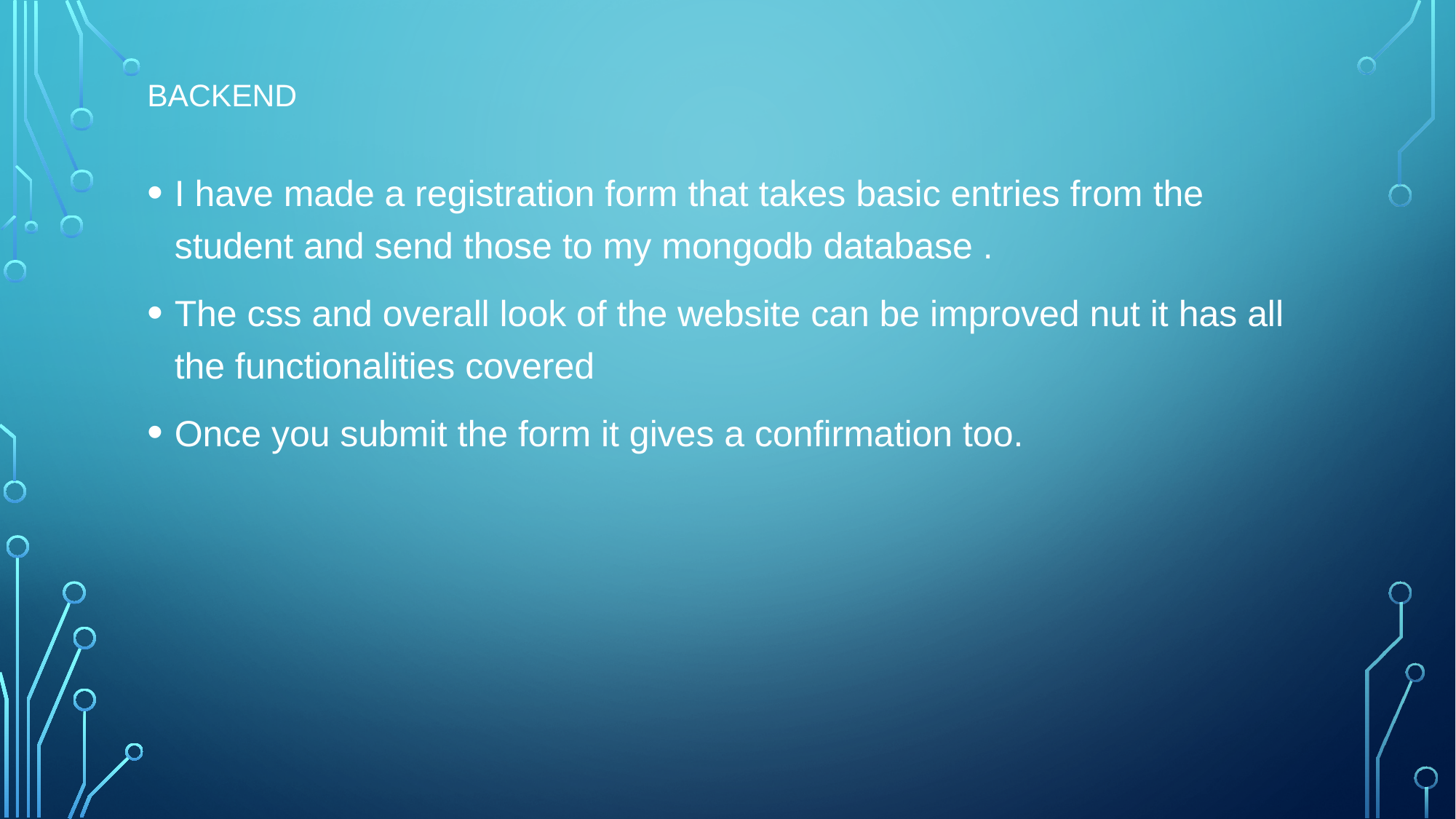

# Backend
I have made a registration form that takes basic entries from the student and send those to my mongodb database .
The css and overall look of the website can be improved nut it has all the functionalities covered
Once you submit the form it gives a confirmation too.